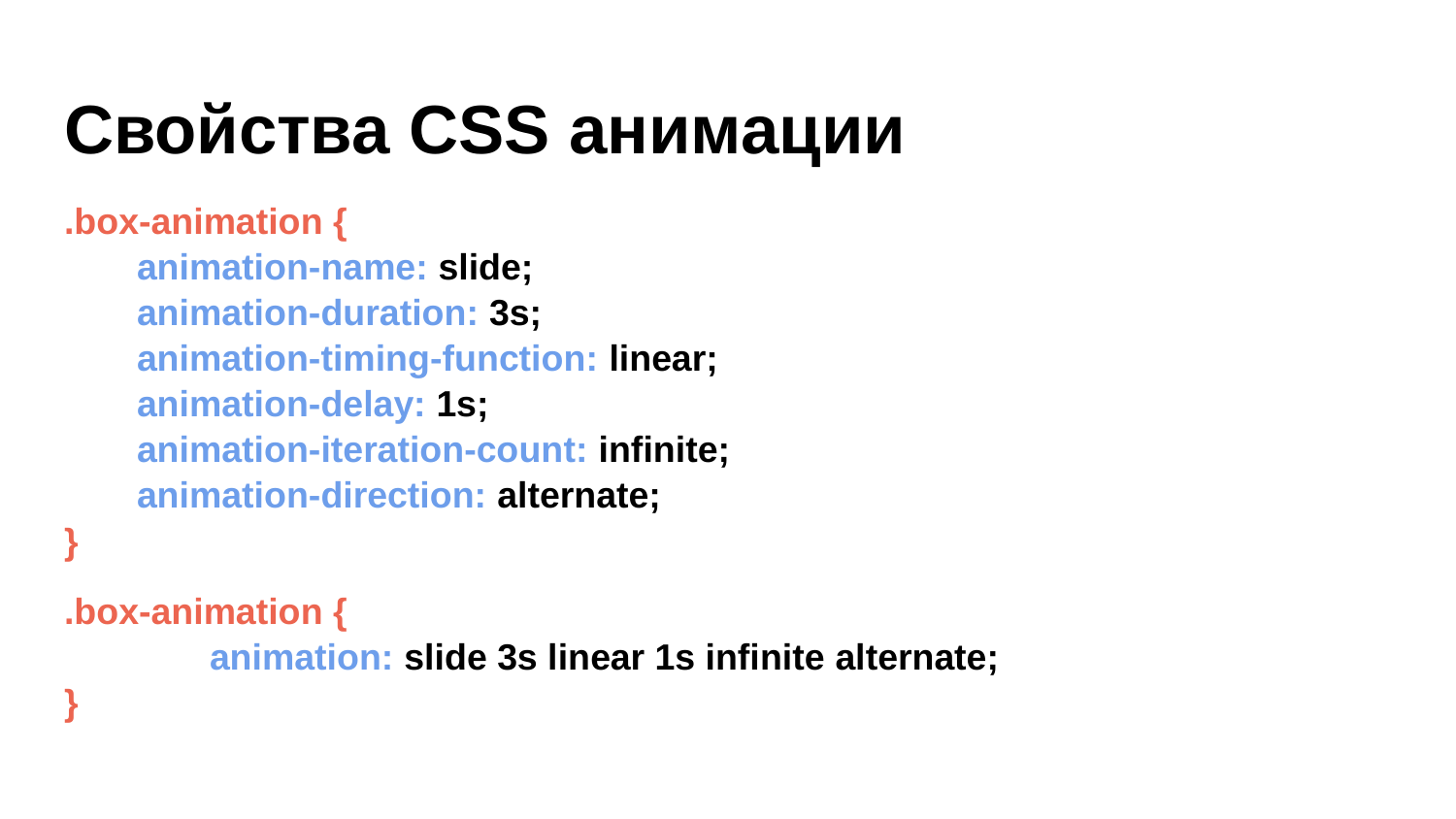

# Свойства CSS анимации
.box-animation {
animation-name: slide;
animation-duration: 3s;
animation-timing-function: linear;
animation-delay: 1s;
animation-iteration-count: infinite;
animation-direction: alternate;
}
.box-animation {
	animation: slide 3s linear 1s infinite alternate;
}